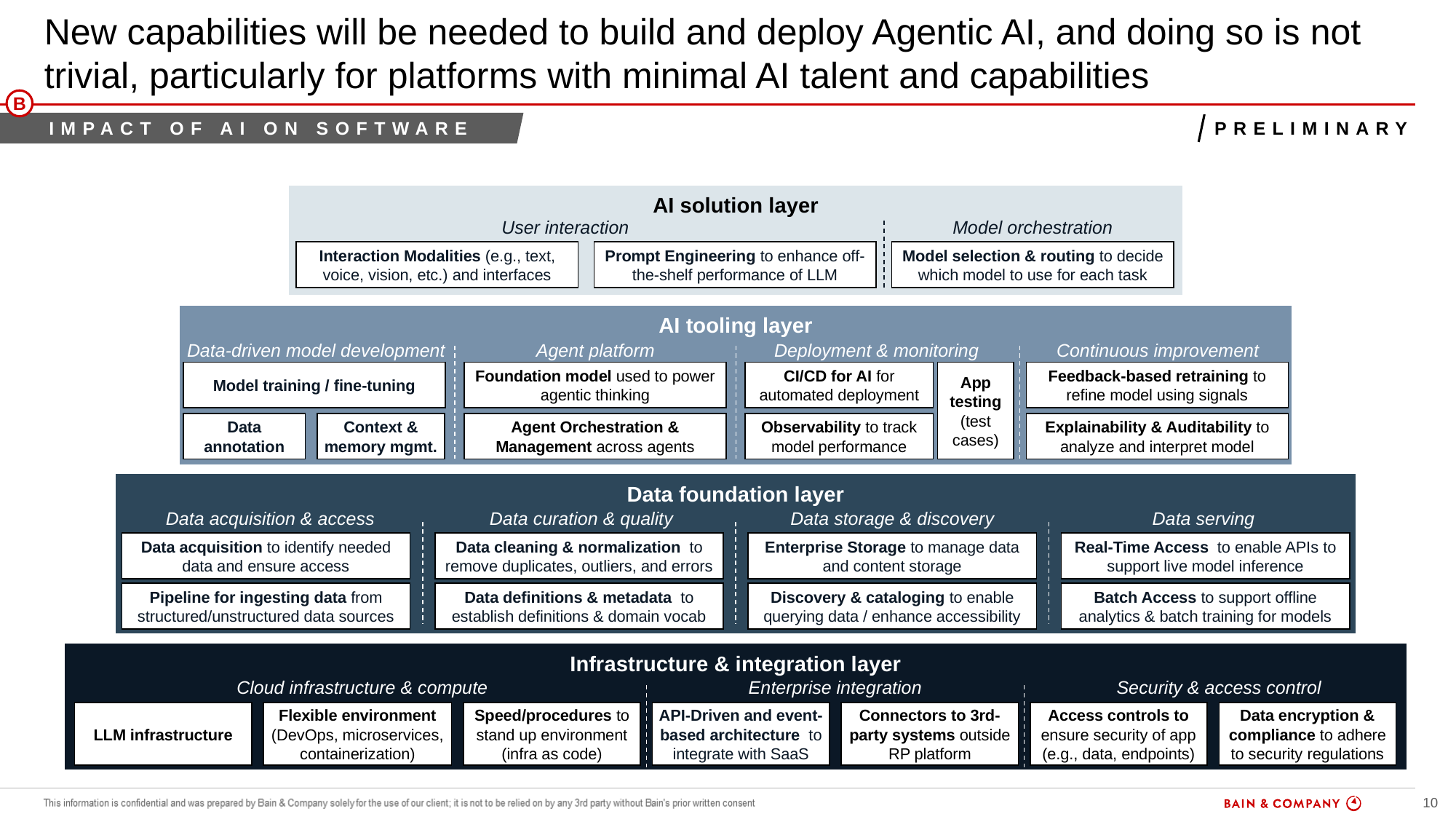

# New capabilities will be needed to build and deploy Agentic AI, and doing so is not trivial, particularly for platforms with minimal AI talent and capabilities
B

Impact of AI on software
preliminary
AI solution layer
User interaction
Model orchestration
Interaction Modalities (e.g., text, voice, vision, etc.) and interfaces
Prompt Engineering to enhance off-the-shelf performance of LLM
Model selection & routing to decide which model to use for each task
AI tooling layer
Data-driven model development
Agent platform
Deployment & monitoring
Continuous improvement
Model training / fine-tuning
Foundation model used to power agentic thinking
CI/CD for AI for automated deployment
App testing (test cases)
Feedback‐based retraining to refine model using signals
Data annotation
Context & memory mgmt.
Agent Orchestration & Management across agents
Observability to track model performance
Explainability & Auditability to analyze and interpret model
Data foundation layer
Data acquisition & access
Data curation & quality
Data storage & discovery
Data serving
Data acquisition to identify needed data and ensure access
Data cleaning & normalization  to remove duplicates, outliers, and errors
Enterprise Storage to manage data and content storage
Real‐Time Access  to enable APIs to support live model inference
Pipeline for ingesting data from structured/unstructured data sources
Data definitions & metadata  to establish definitions & domain vocab
Discovery & cataloging to enable querying data / enhance accessibility
Batch Access to support offline analytics & batch training for models
Infrastructure & integration layer
Cloud infrastructure & compute
Enterprise integration
Security & access control
LLM infrastructure
Flexible environment (DevOps, microservices, containerization)
Speed/procedures to stand up environment (infra as code)
API‐Driven and event-based architecture  to integrate with SaaS
Connectors to 3rd‐party systems outside RP platform
Access controls to ensure security of app (e.g., data, endpoints)
Data encryption & compliance to adhere to security regulations